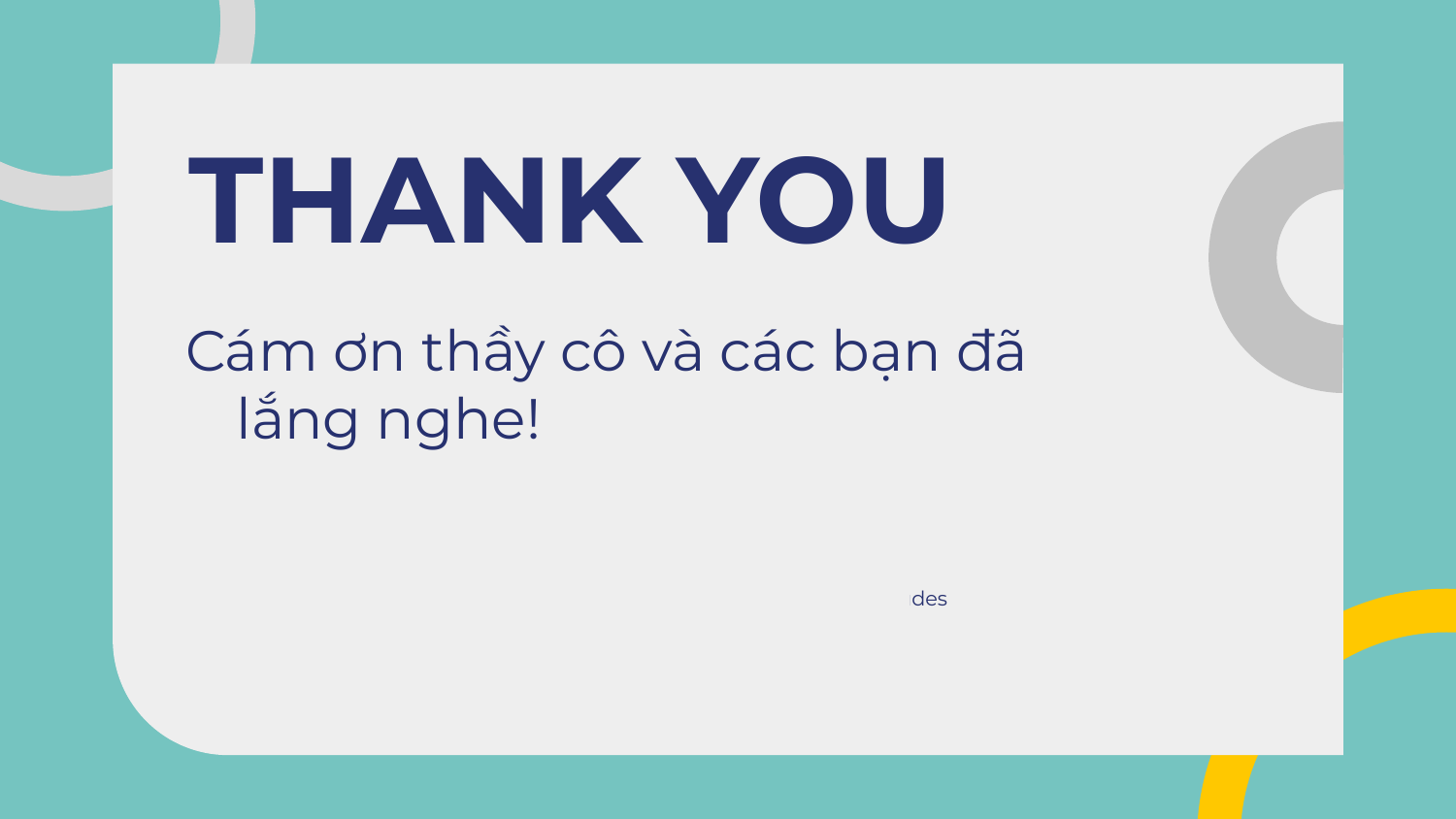

# THANK YOU
Cám ơn thầy cô và các bạn đã lắng nghe!